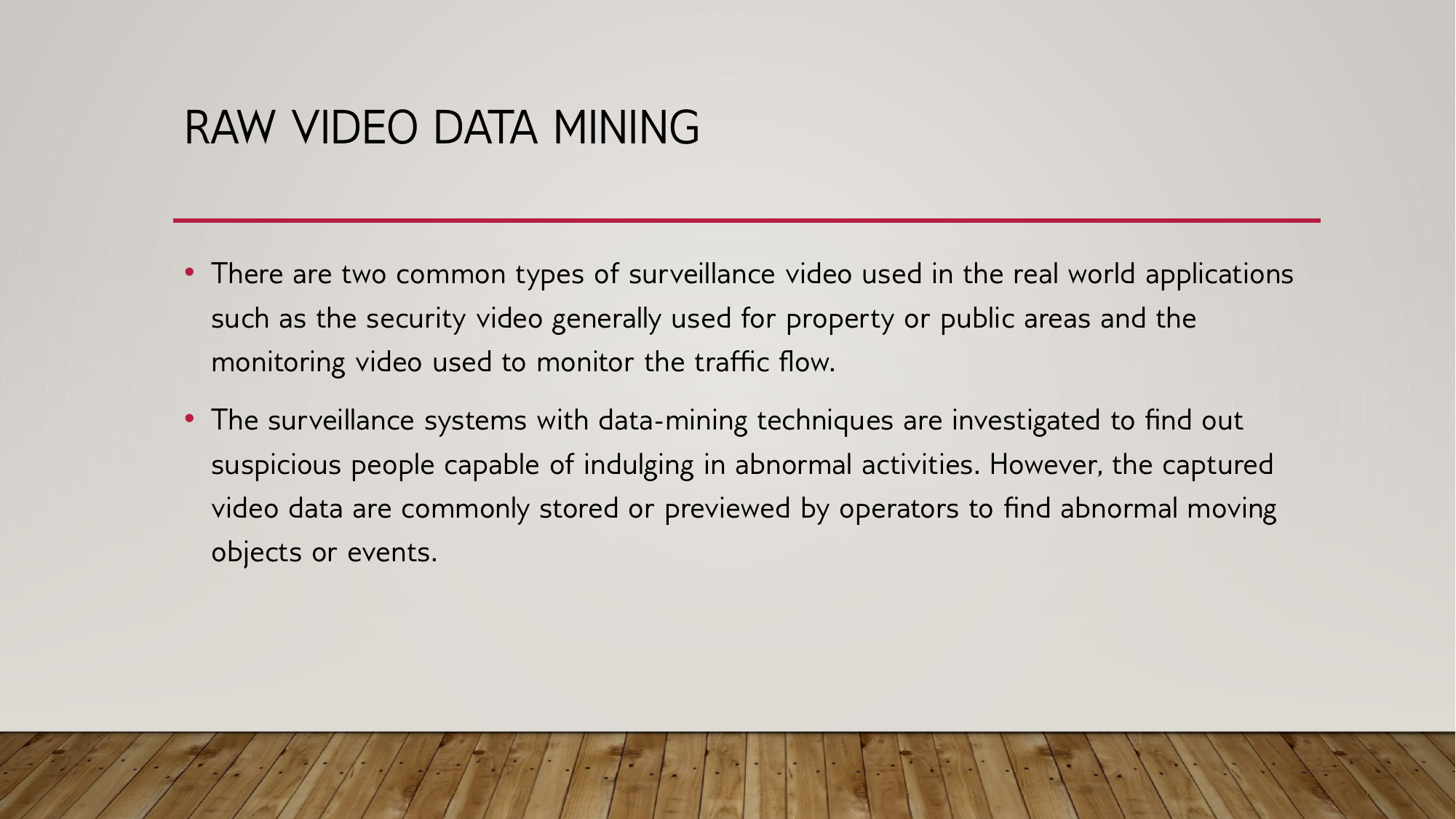

# Raw video data mining
There are two common types of surveillance video used in the real world applications such as the security video generally used for property or public areas and the monitoring video used to monitor the traffic flow.
The surveillance systems with data-mining techniques are investigated to find out suspicious people capable of indulging in abnormal activities. However, the captured video data are commonly stored or previewed by operators to find abnormal moving objects or events.